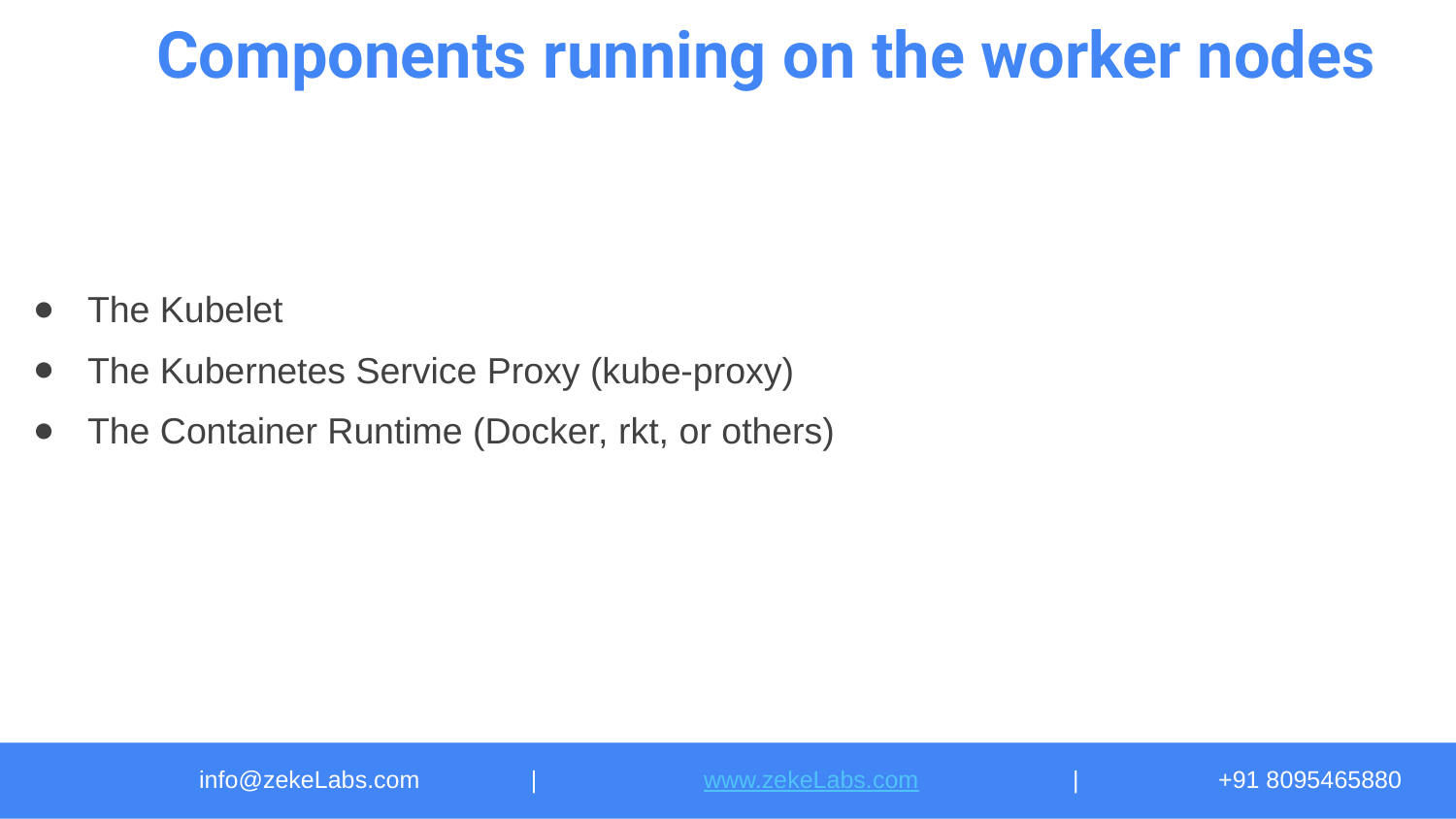

The Kubelet
The Kubernetes Service Proxy (kube-proxy)
The Container Runtime (Docker, rkt, or others)

Components running on the worker nodes
info@zekeLabs.com	      |	          www.zekeLabs.com		|	+91 8095465880